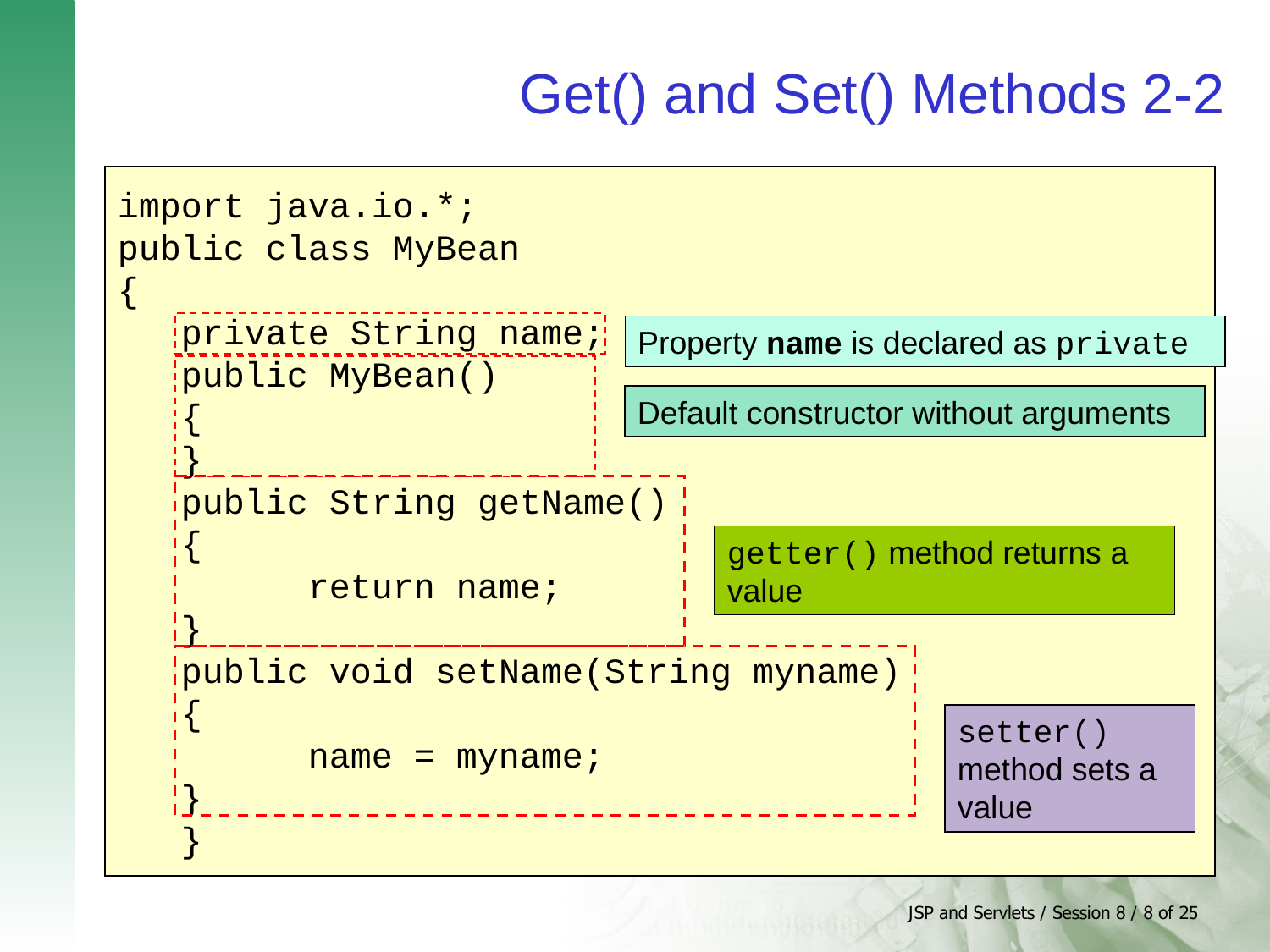

# Get() and Set() Methods 2-2

import java.io.*;
public class MyBean
{
private String name;
public MyBean()
{
}
public String getName()
{
	return name;
}
public void setName(String myname)
{
	name = myname;
}
}

Property name is declared as private

Default constructor without arguments

getter() method returns a value

setter() method sets a value